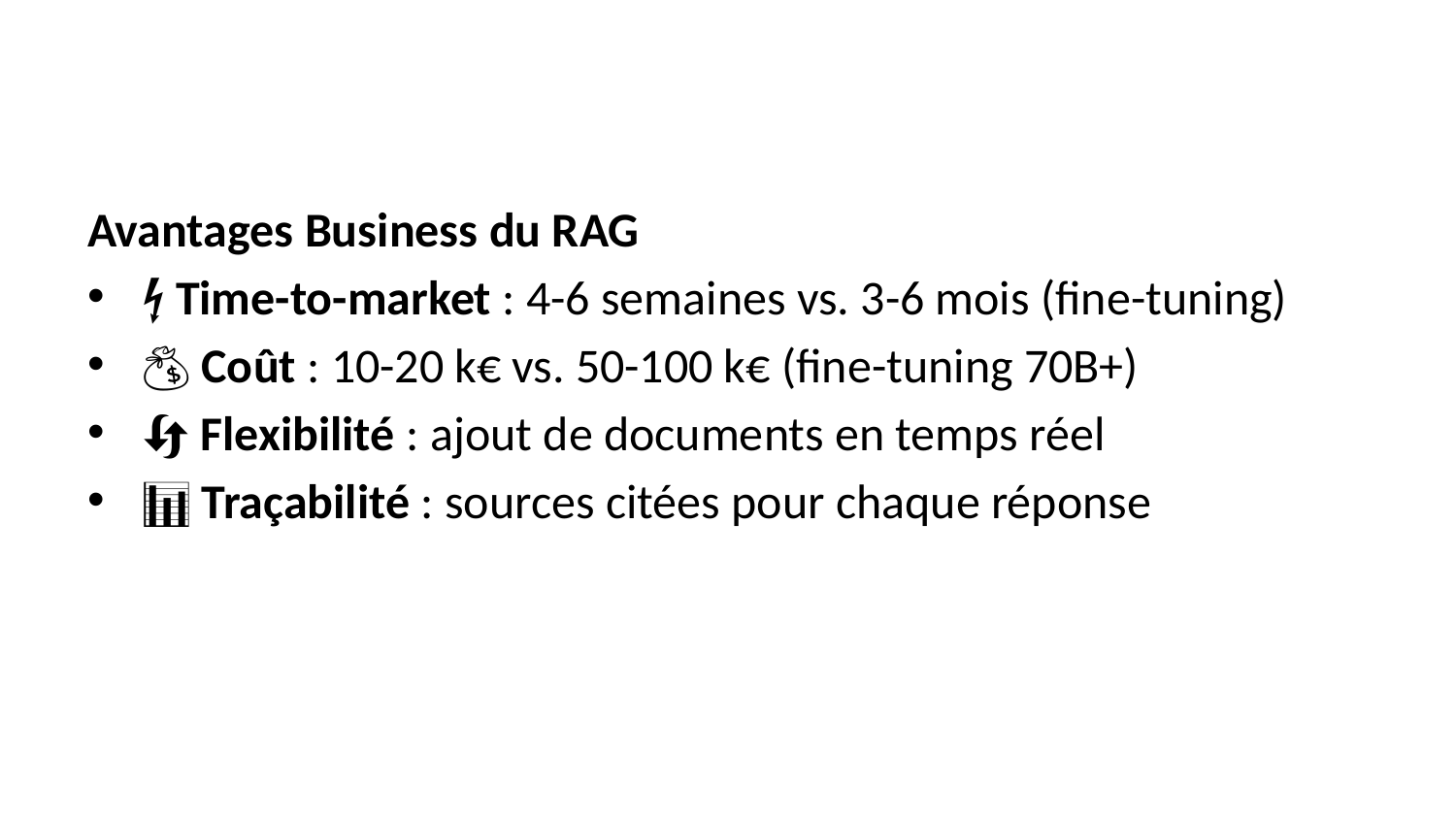

Avantages Business du RAG
⚡ Time-to-market : 4-6 semaines vs. 3-6 mois (fine-tuning)
💰 Coût : 10-20 k€ vs. 50-100 k€ (fine-tuning 70B+)
🔄 Flexibilité : ajout de documents en temps réel
📊 Traçabilité : sources citées pour chaque réponse